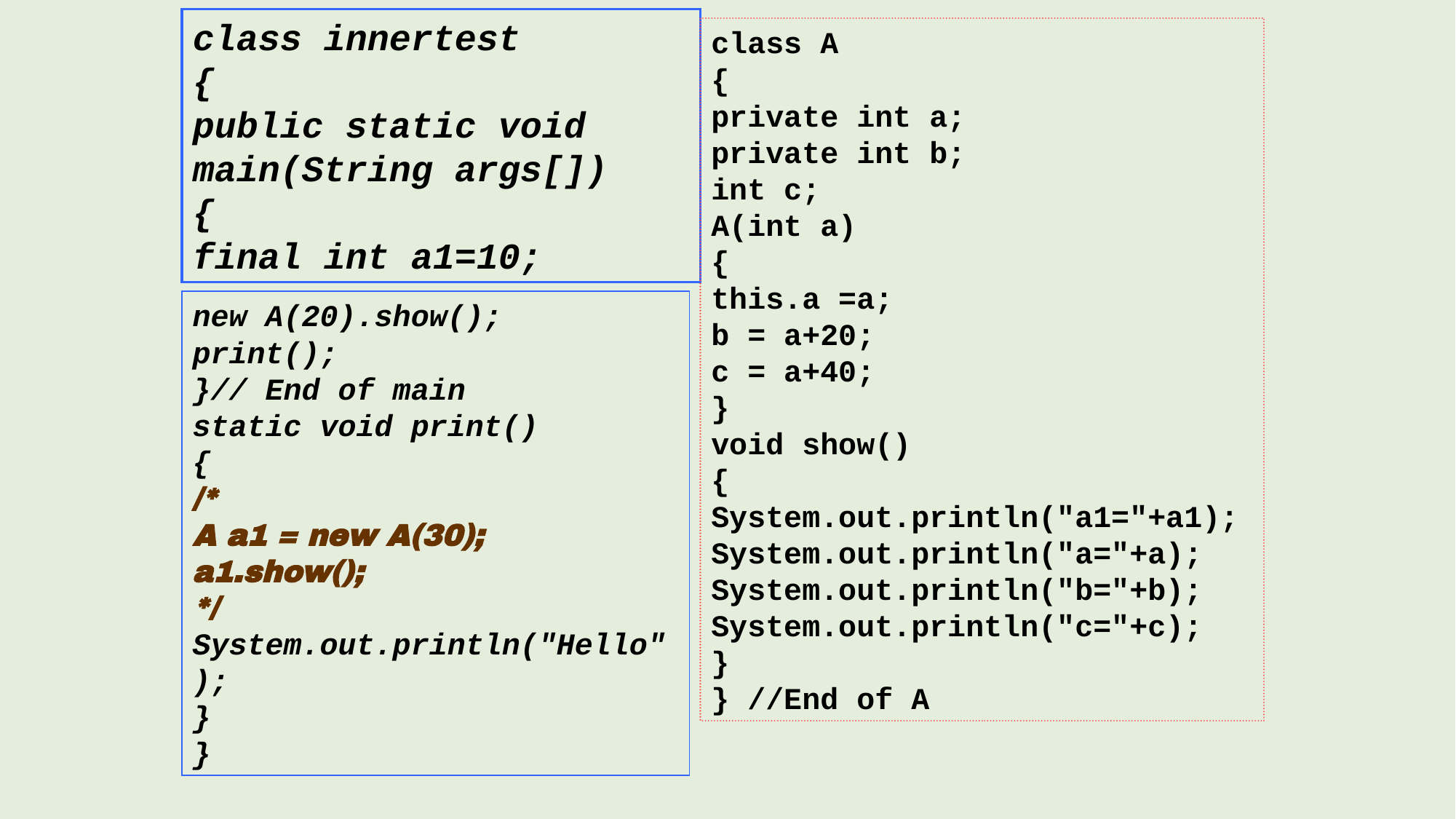

class innertest
{
public static void main(String args[])
{
final int a1=10;
class A
{
private int a;
private int b;
int c;
A(int a)
{
this.a =a;
b = a+20;
c = a+40;
}
void show()
{
System.out.println("a1="+a1);
System.out.println("a="+a);
System.out.println("b="+b);
System.out.println("c="+c);
}
} //End of A
new A(20).show();
print();
}// End of main
static void print()
{
/*
A a1 = new A(30);
a1.show();
*/
System.out.println("Hello");
}
}